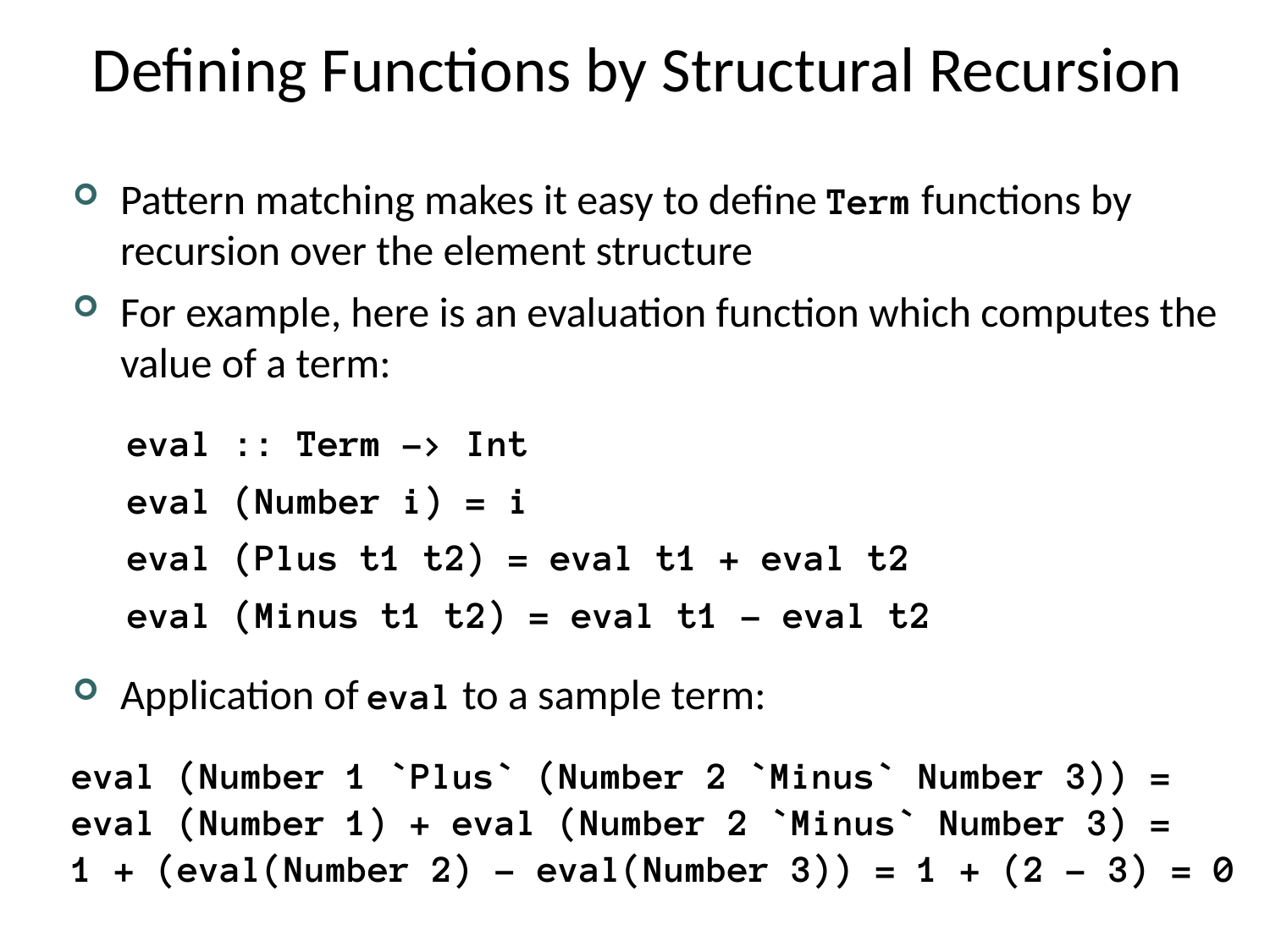

# Defining Functions by Structural Recursion
Pattern matching makes it easy to define Term functions by recursion over the element structure
For example, here is an evaluation function which computes the value of a term:
eval :: Term -> Int
eval (Number i) = i
eval (Plus t1 t2) = eval t1 + eval t2
eval (Minus t1 t2) = eval t1 - eval t2
Application of eval to a sample term:
eval (Number 1 `Plus` (Number 2 `Minus` Number 3)) =
eval (Number 1) + eval (Number 2 `Minus` Number 3) =
1 + (eval(Number 2) - eval(Number 3)) = 1 + (2 - 3) = 0